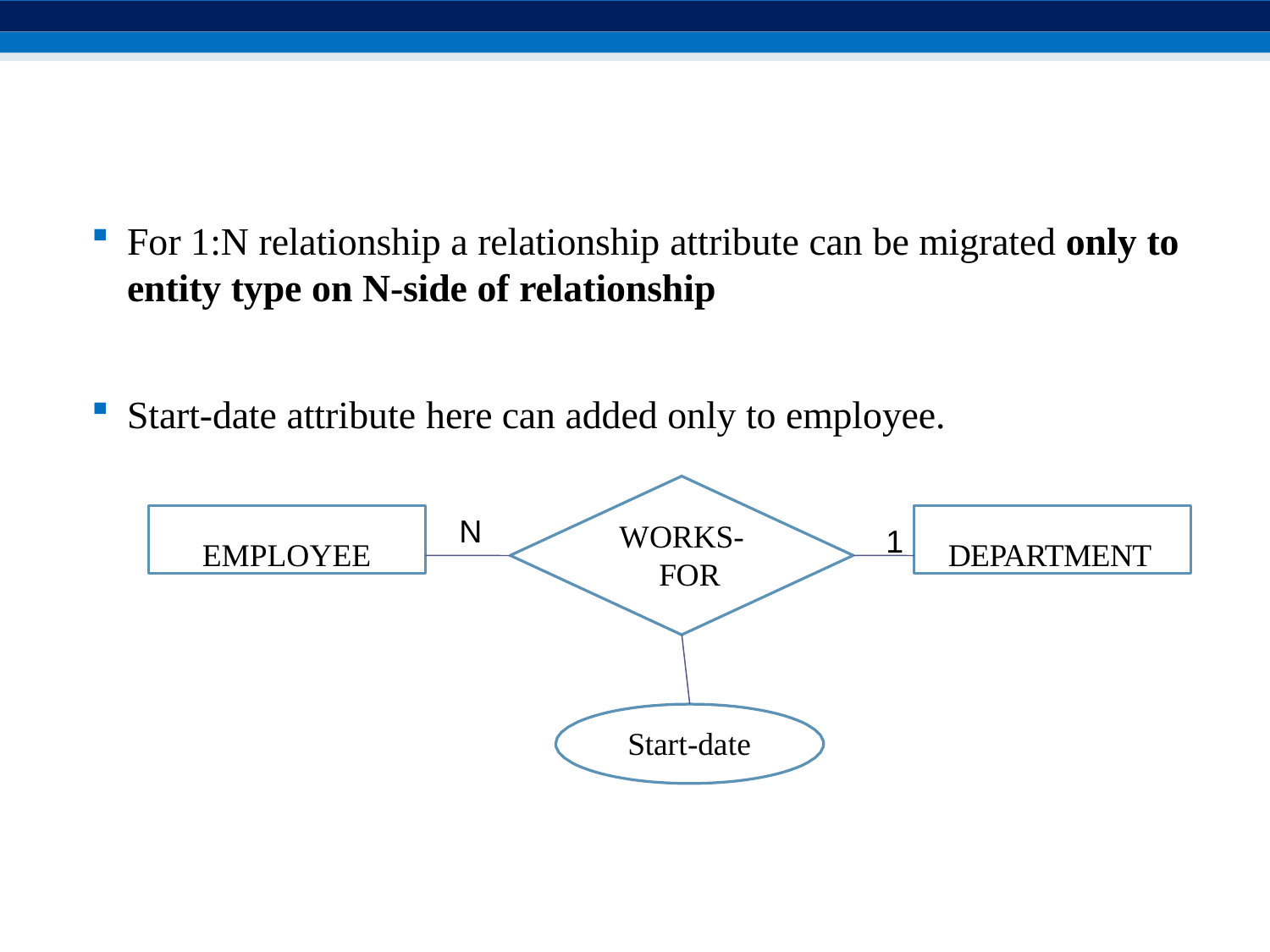

For 1:N relationship a relationship attribute can be migrated only to
entity type on N-side of relationship

Start-date attribute here can added only to employee.

EMPLOYEE
DEPARTMENT
N
WORKS-  FOR
1

Start-date